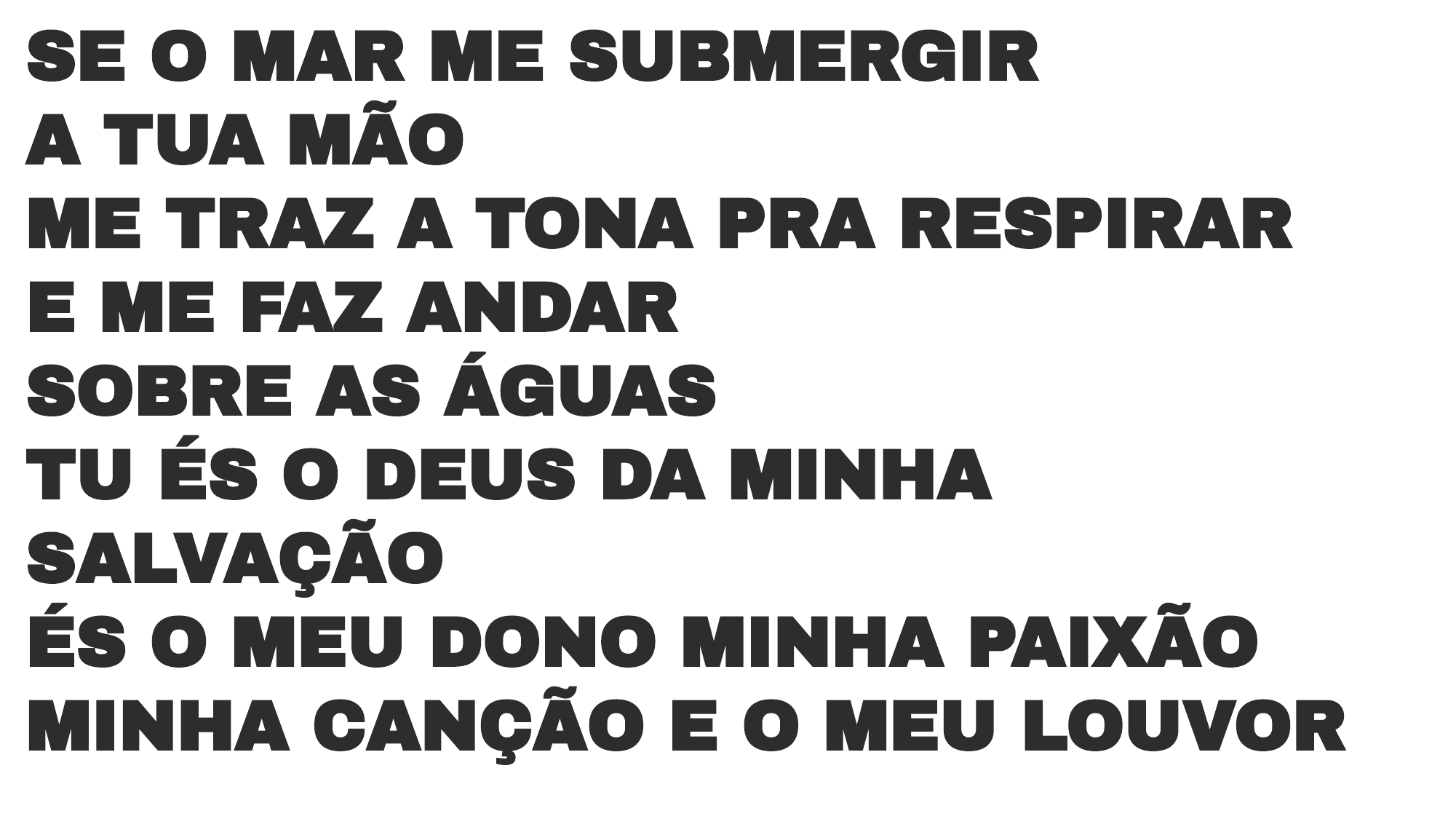

SE O MAR ME SUBMERGIR
A TUA MÃO
ME TRAZ A TONA PRA RESPIRAR
E ME FAZ ANDAR
SOBRE AS ÁGUAS
TU ÉS O DEUS DA MINHA SALVAÇÃO
ÉS O MEU DONO MINHA PAIXÃO
MINHA CANÇÃO E O MEU LOUVOR